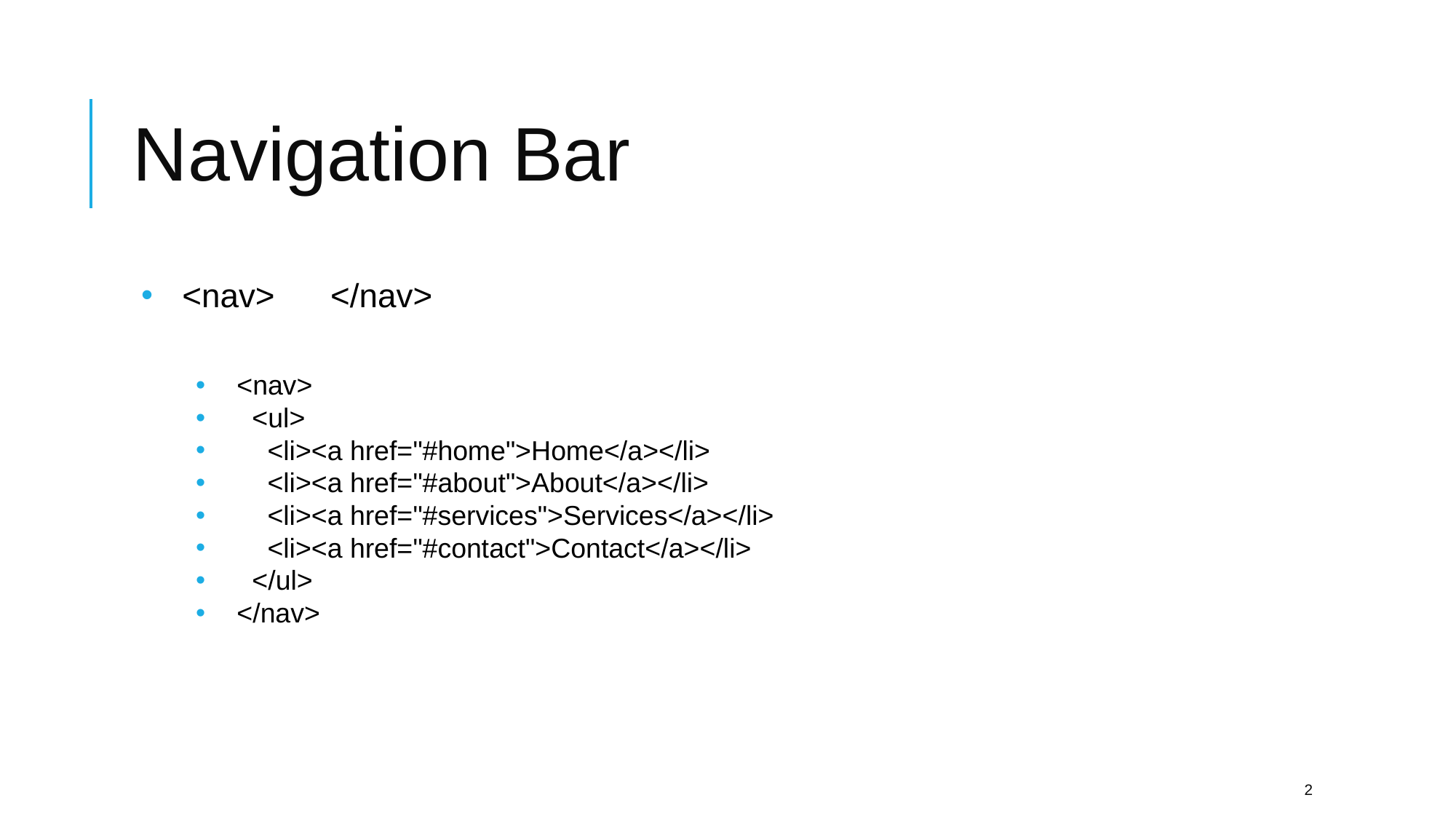

# Navigation Bar
<nav>      </nav>

<nav>
  <ul>
    <li><a href="#home">Home</a></li>
    <li><a href="#about">About</a></li>
    <li><a href="#services">Services</a></li>
    <li><a href="#contact">Contact</a></li>
  </ul>
</nav>

2